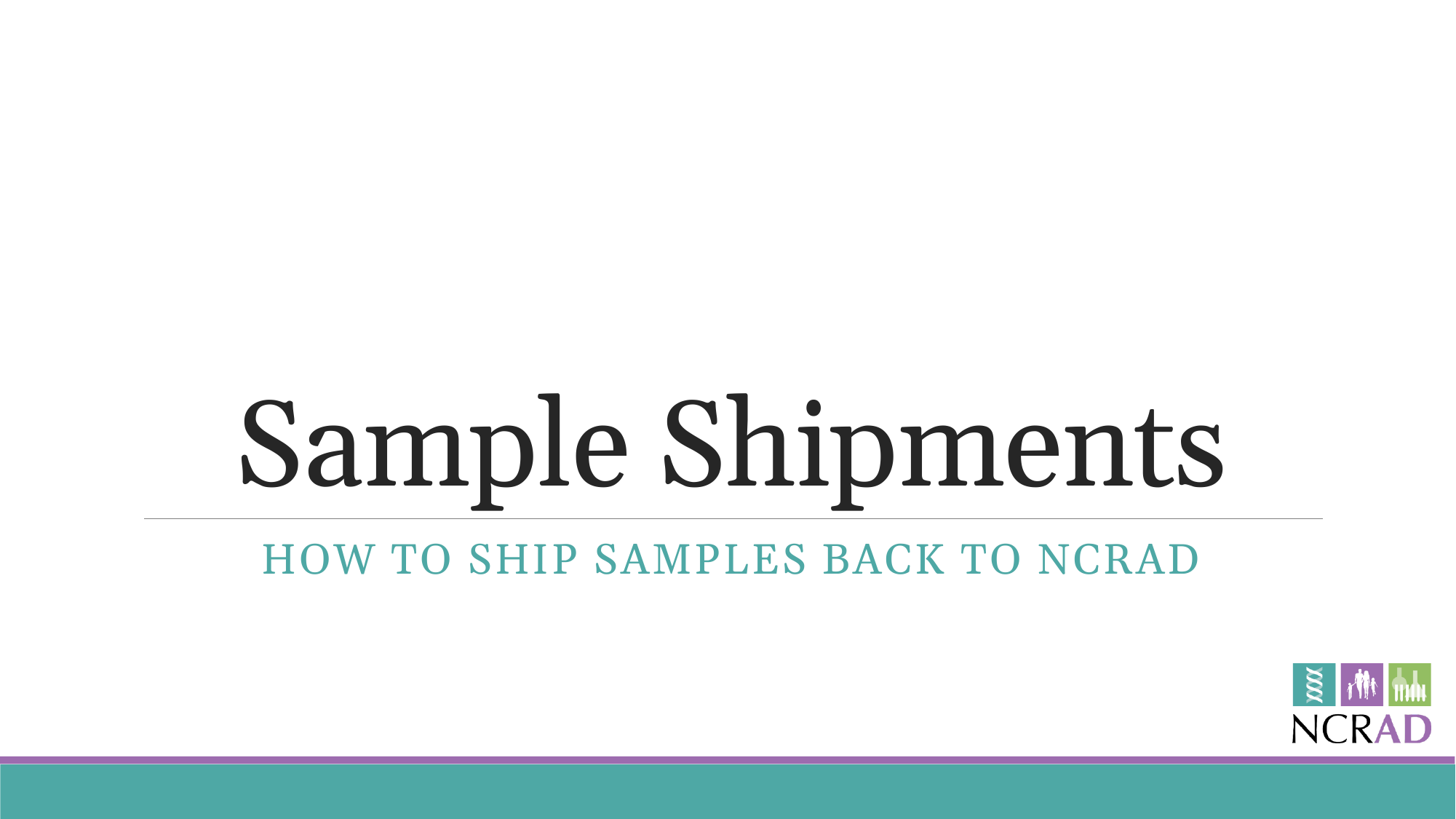

# Sample Shipments
How to ship samples back to ncrad